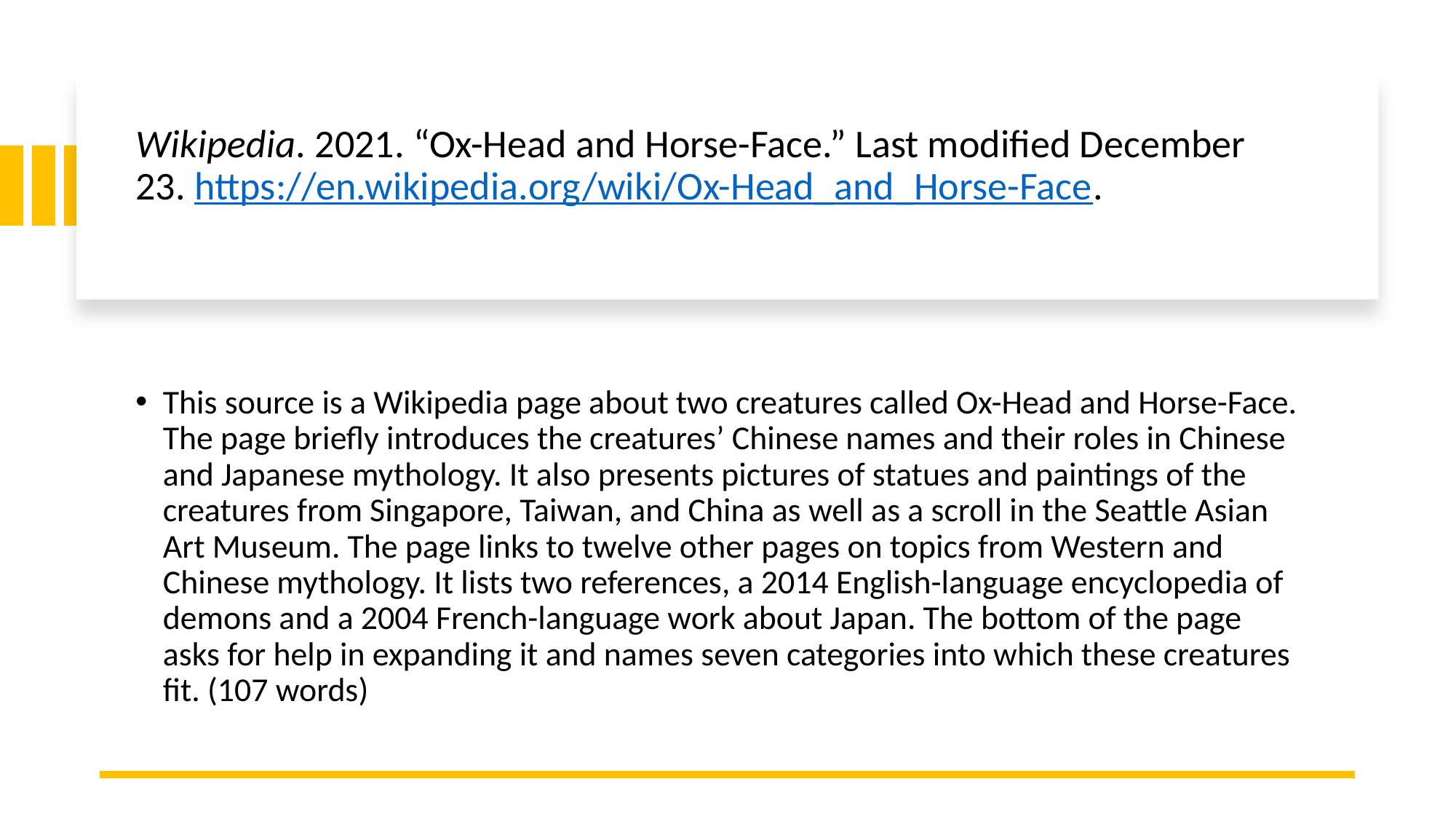

# Wikipedia. 2021. “Ox-Head and Horse-Face.” Last modified December 23. https://en.wikipedia.org/wiki/Ox-Head_and_Horse-Face.

This source is a Wikipedia page about two creatures called Ox-Head and Horse-Face. The page briefly introduces the creatures’ Chinese names and their roles in Chinese and Japanese mythology. It also presents pictures of statues and paintings of the creatures from Singapore, Taiwan, and China as well as a scroll in the Seattle Asian Art Museum. The page links to twelve other pages on topics from Western and Chinese mythology. It lists two references, a 2014 English-language encyclopedia of demons and a 2004 French-language work about Japan. The bottom of the page asks for help in expanding it and names seven categories into which these creatures fit. (107 words)